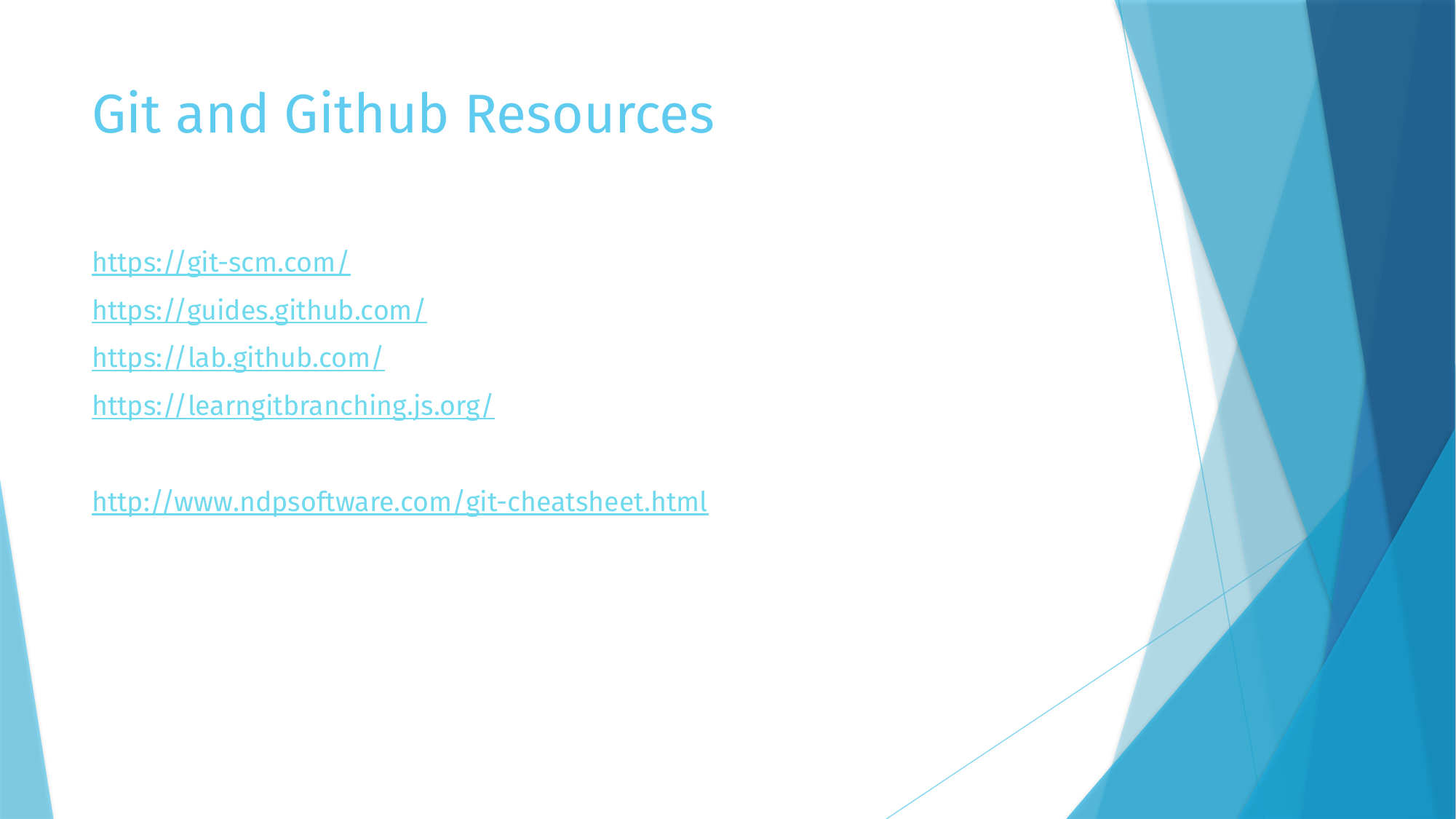

# Git and Github Resources

https://git-scm.com/
https://guides.github.com/
https://lab.github.com/
https://learngitbranching.js.org/

http://www.ndpsoftware.com/git-cheatsheet.html